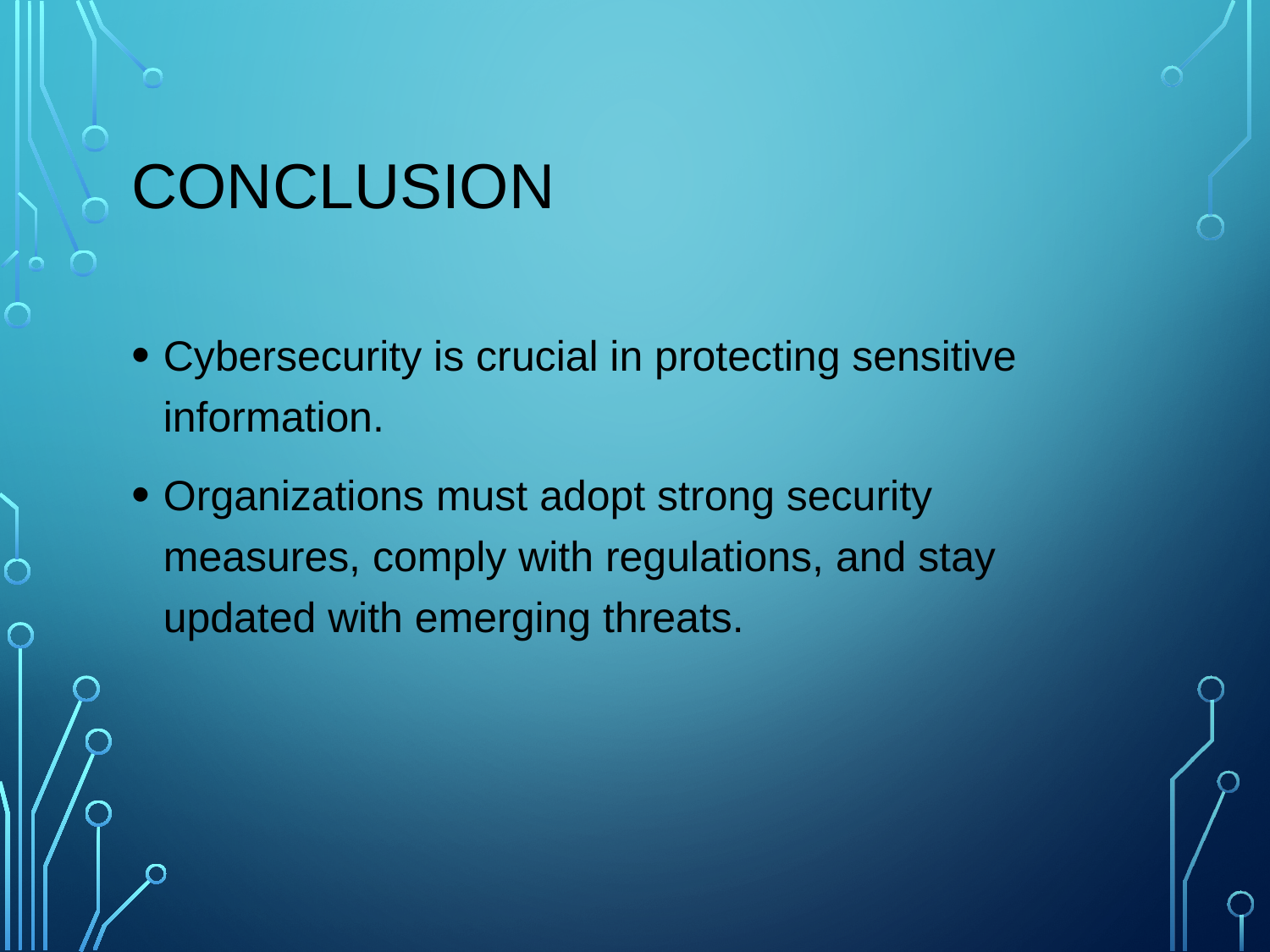

# Conclusion
Cybersecurity is crucial in protecting sensitive information.
Organizations must adopt strong security measures, comply with regulations, and stay updated with emerging threats.